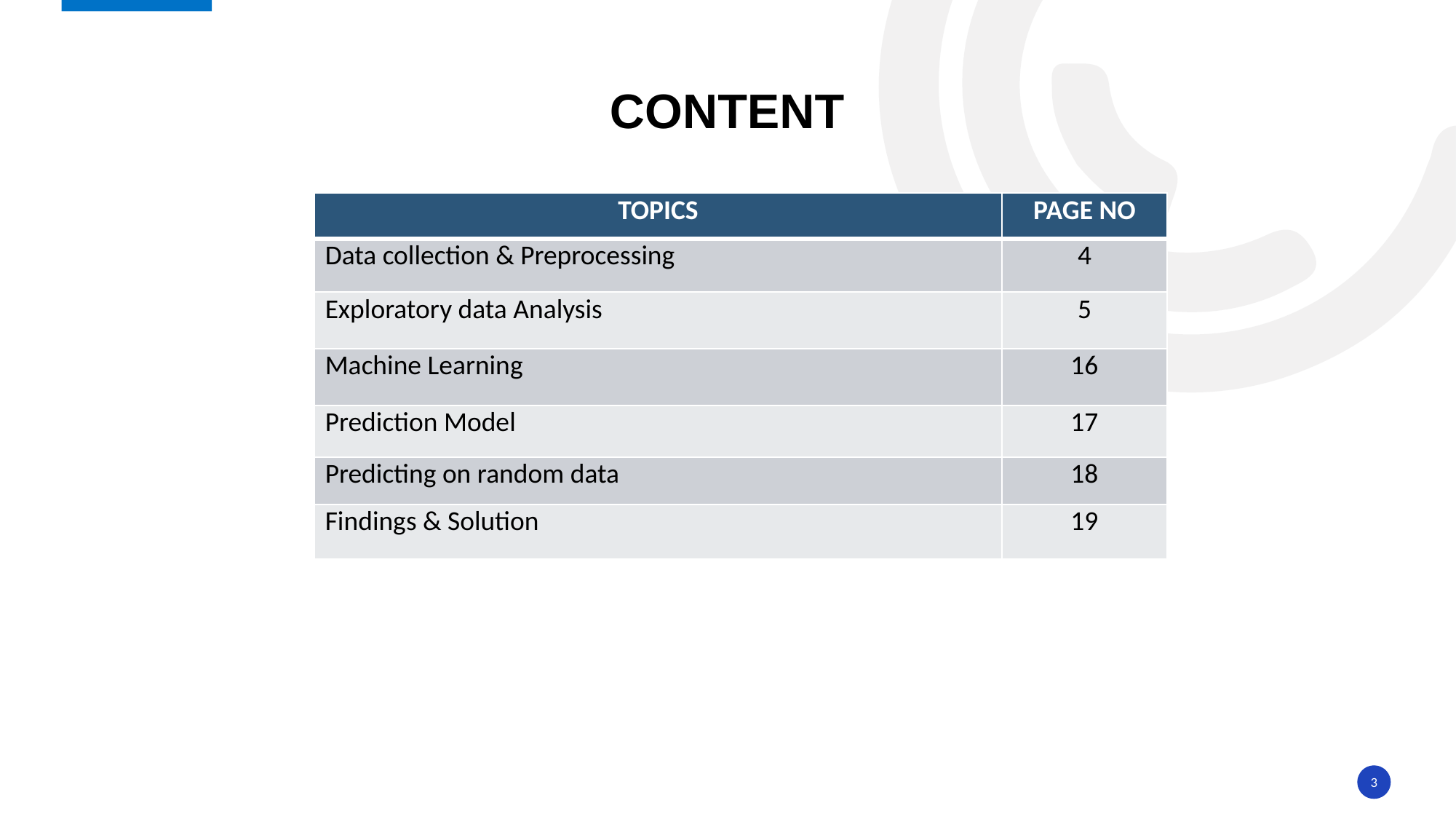

# Content
| TOPICS | PAGE NO |
| --- | --- |
| Data collection & Preprocessing | 4 |
| Exploratory data Analysis | 5 |
| Machine Learning | 16 |
| Prediction Model | 17 |
| Predicting on random data | 18 |
| Findings & Solution | 19 |

3